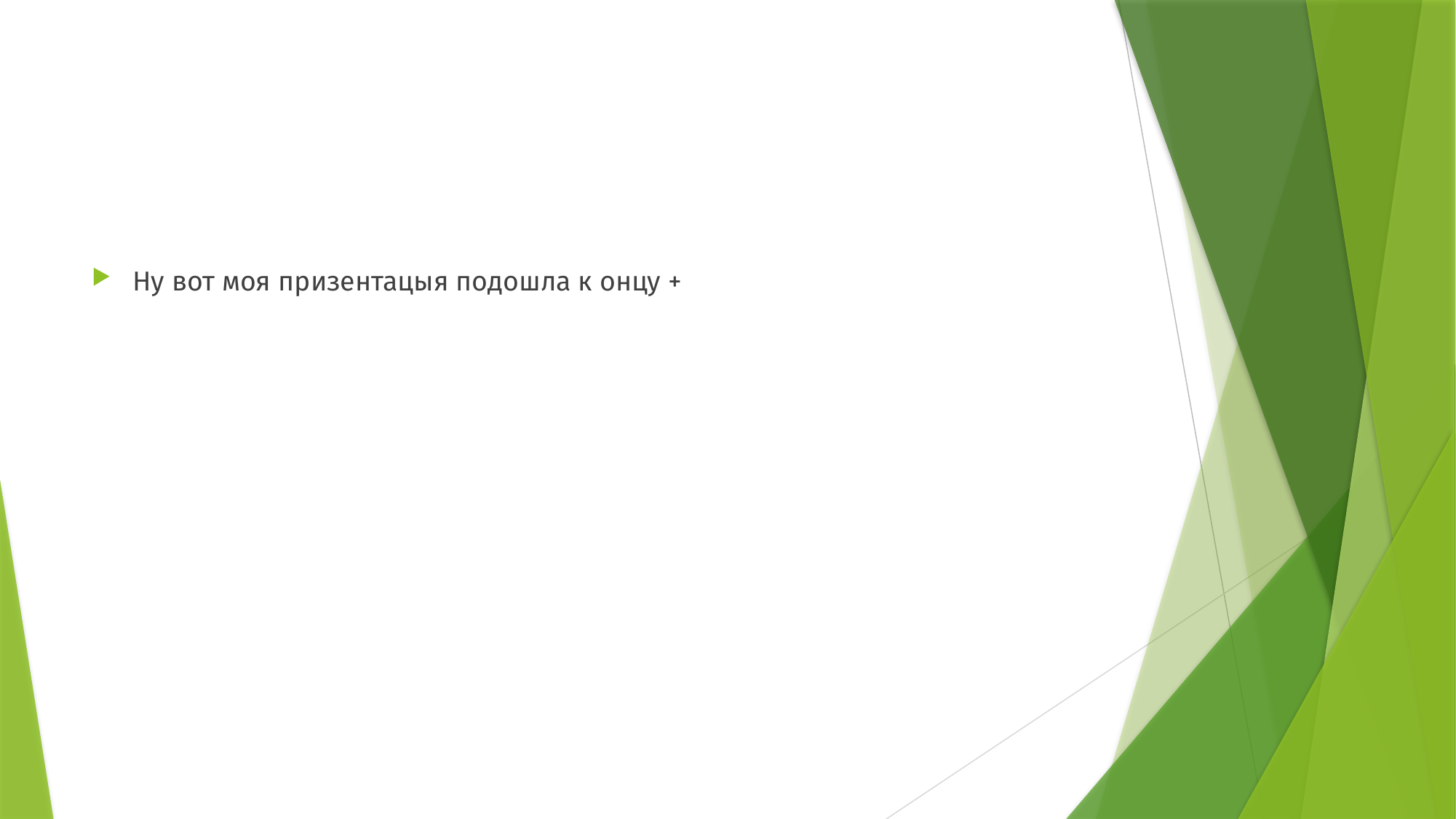

#
Ну вот моя призентацыя подошла к онцу +